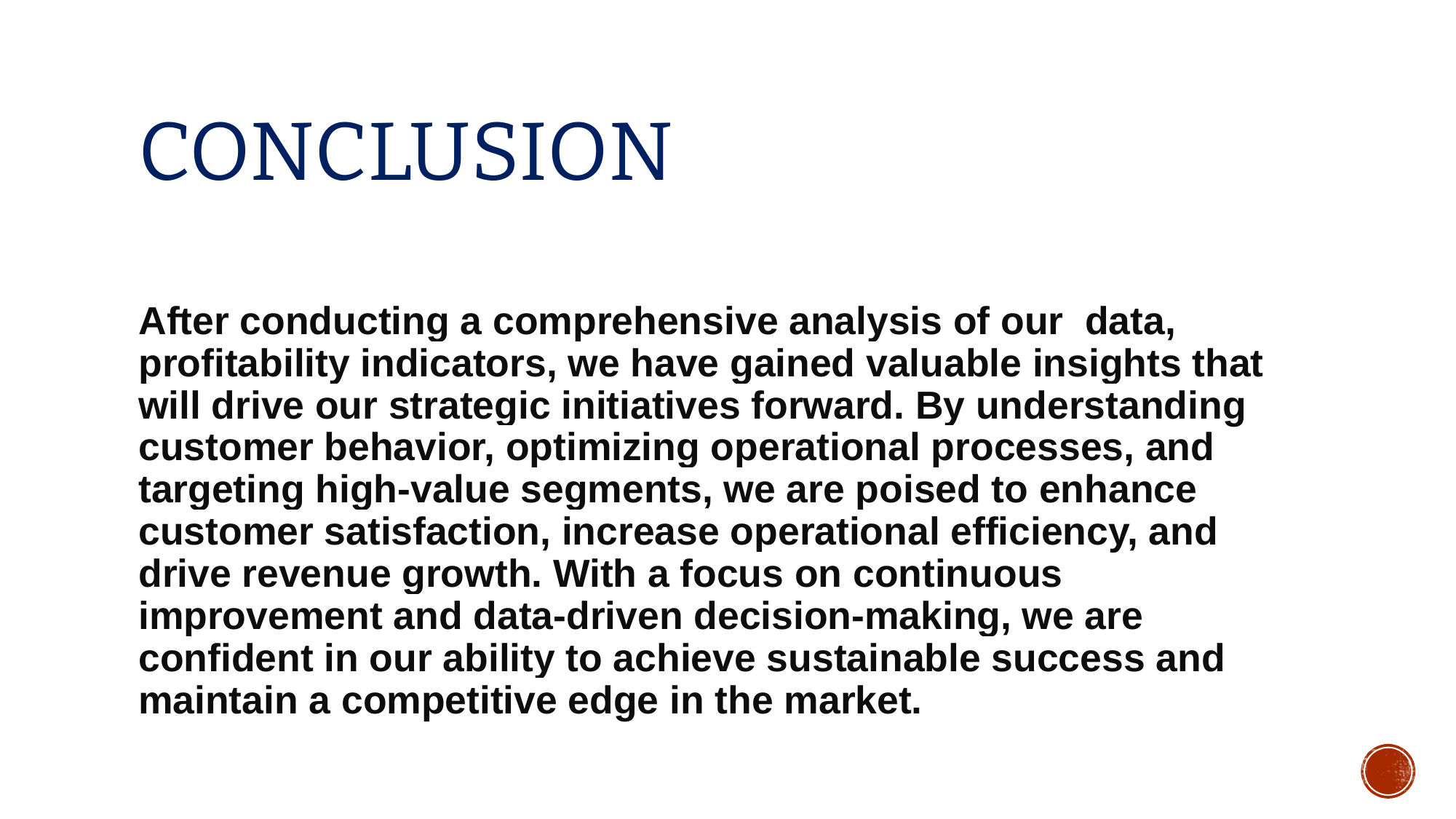

# conclusion
After conducting a comprehensive analysis of our  data,  profitability indicators, we have gained valuable insights that will drive our strategic initiatives forward. By understanding customer behavior, optimizing operational processes, and targeting high-value segments, we are poised to enhance customer satisfaction, increase operational efficiency, and drive revenue growth. With a focus on continuous improvement and data-driven decision-making, we are confident in our ability to achieve sustainable success and maintain a competitive edge in the market.